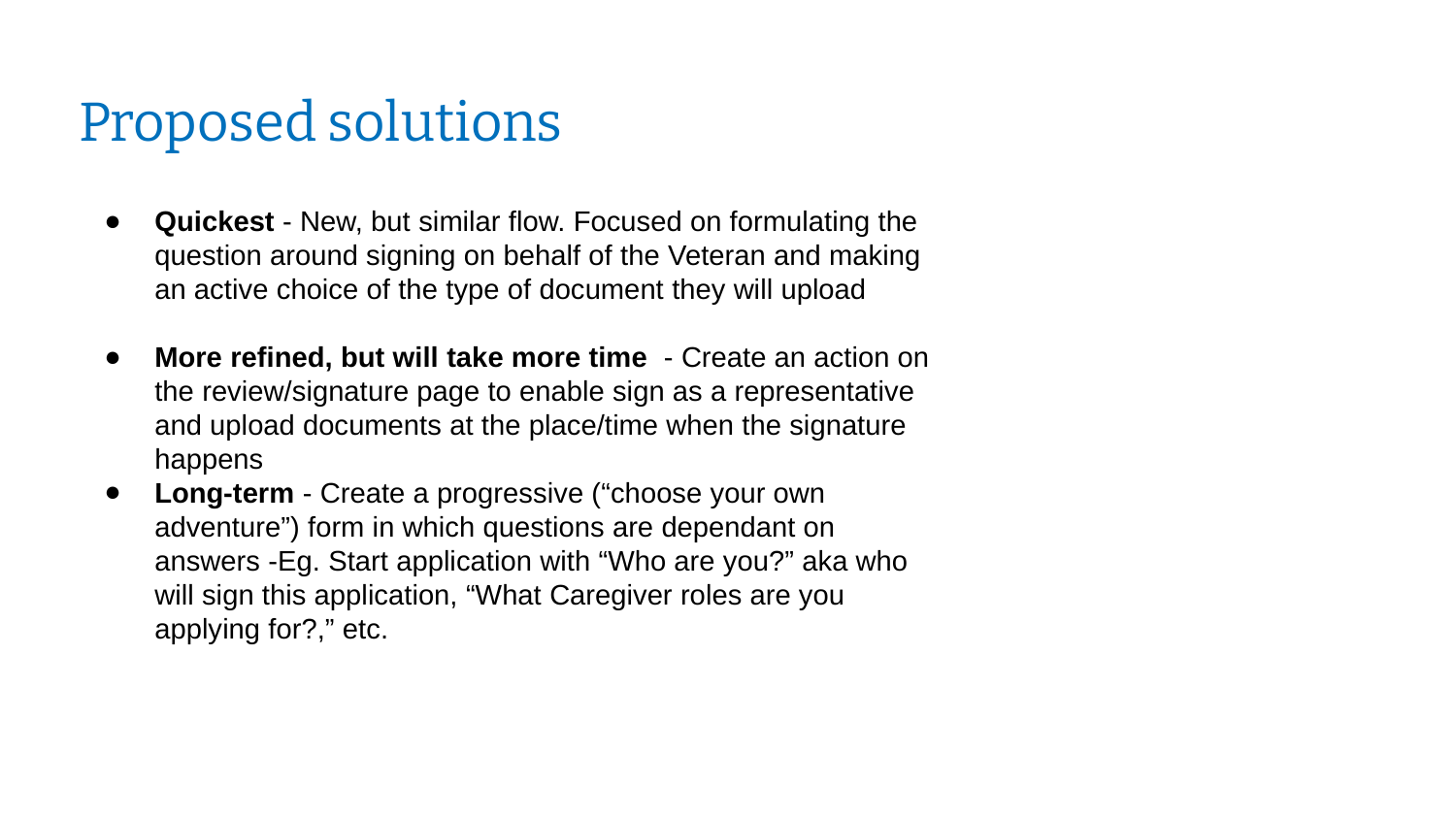

# Proposed solutions
Quickest - New, but similar flow. Focused on formulating the question around signing on behalf of the Veteran and making an active choice of the type of document they will upload

More refined, but will take more time  - Create an action on the review/signature page to enable sign as a representative and upload documents at the place/time when the signature happens
Long-term - Create a progressive (“choose your own adventure”) form in which questions are dependant on answers -Eg. Start application with “Who are you?” aka who will sign this application, “What Caregiver roles are you applying for?,” etc.